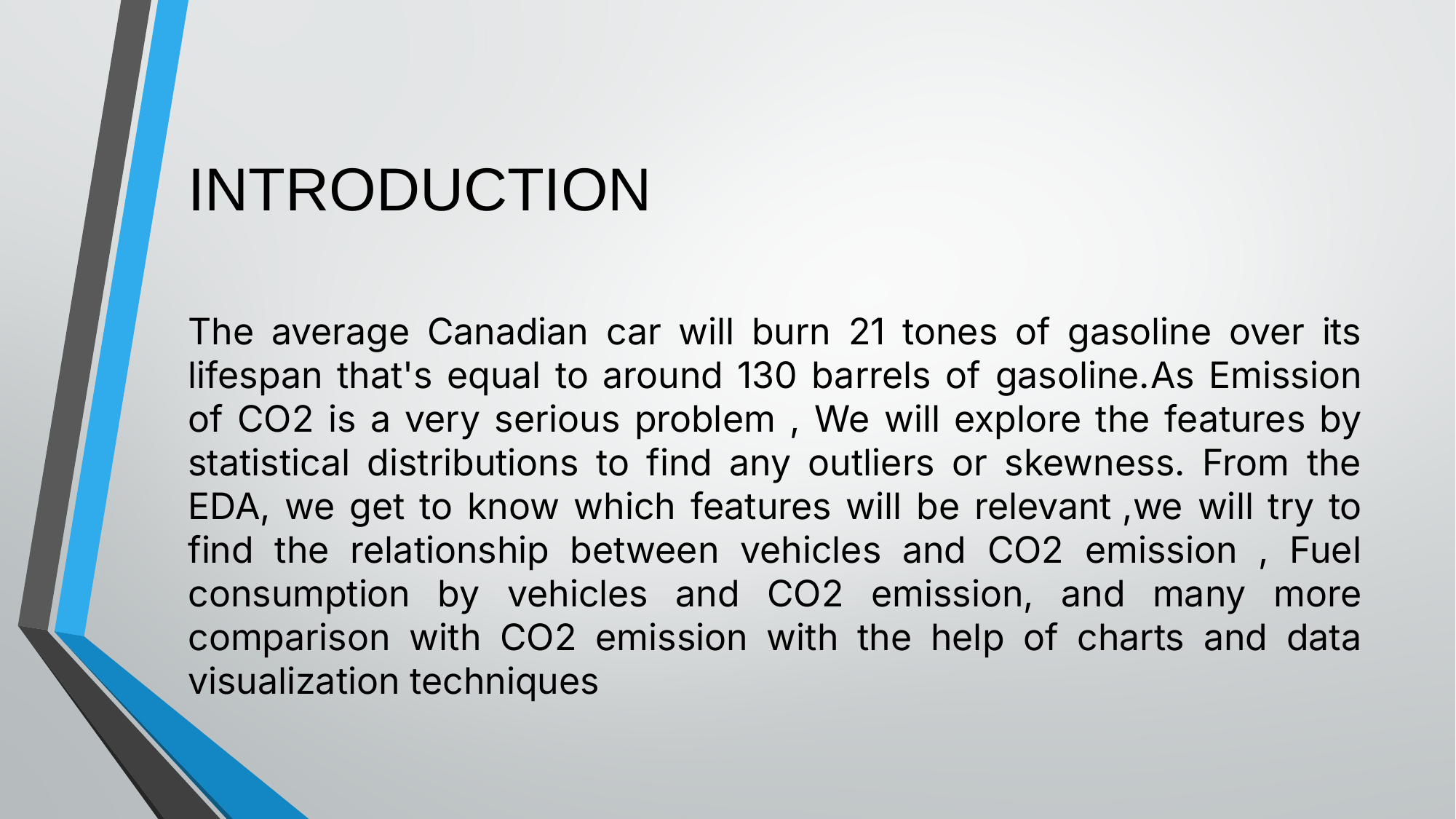

# INTRODUCTION
The average Canadian car will burn 21 tones of gasoline over its lifespan that's equal to around 130 barrels of gasoline.As Emission of CO2 is a very serious problem , We will explore the features by statistical distributions to find any outliers or skewness. From the EDA, we get to know which features will be relevant ,we will try to find the relationship between vehicles and CO2 emission , Fuel consumption by vehicles and CO2 emission, and many more comparison with CO2 emission with the help of charts and data visualization techniques